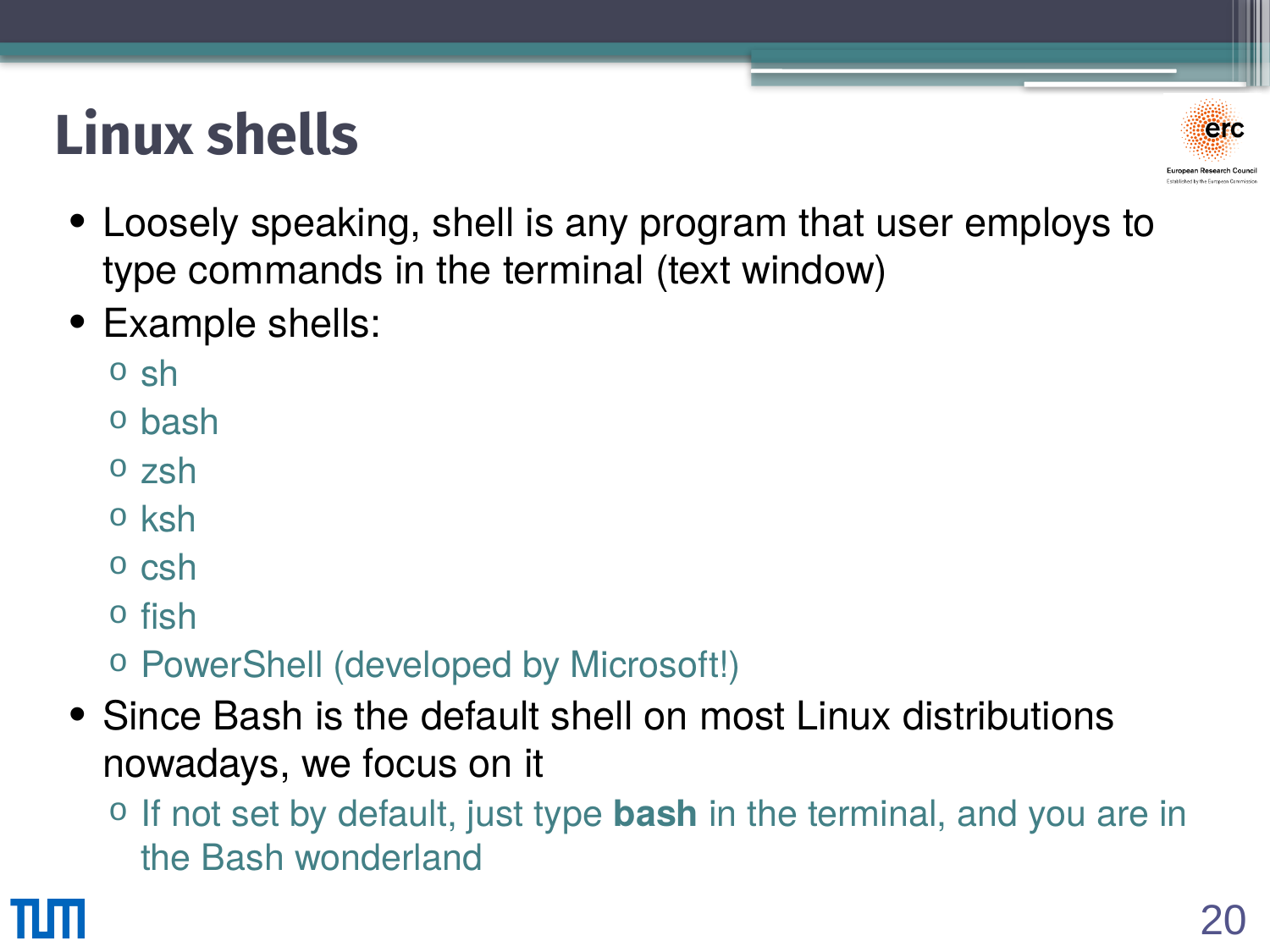

# Linux shells
Loosely speaking, shell is any program that user employs to type commands in the terminal (text window)
Example shells:
sh
bash
zsh
ksh
csh
fish
PowerShell (developed by Microsoft!)
Since Bash is the default shell on most Linux distributions nowadays, we focus on it
If not set by default, just type bash in the terminal, and you are in the Bash wonderland
20